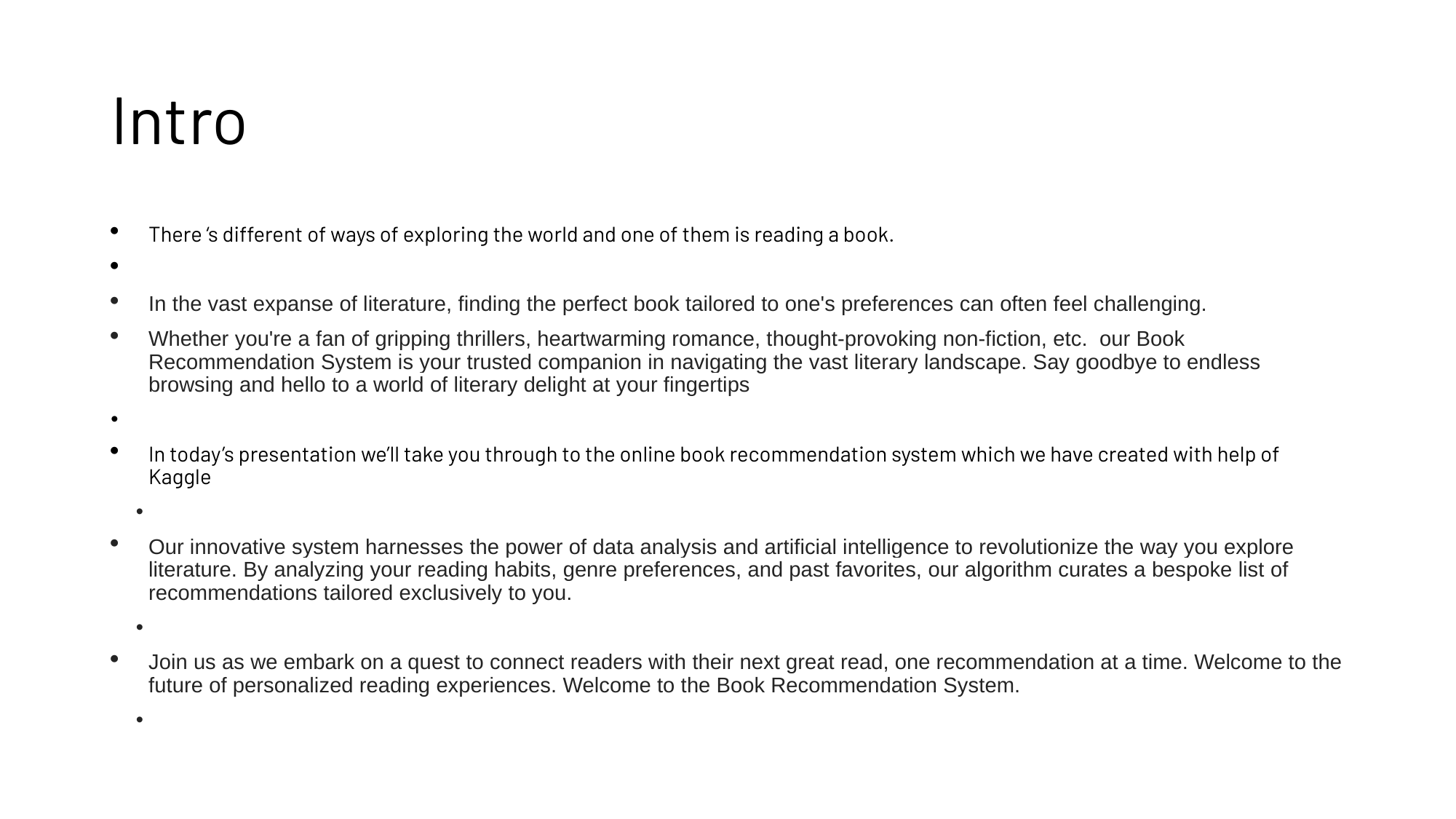

# Intro
There ‘s different of ways of exploring the world and one of them is reading a book.

In the vast expanse of literature, finding the perfect book tailored to one's preferences can often feel challenging.
Whether you're a fan of gripping thrillers, heartwarming romance, thought-provoking non-fiction, etc.  our Book Recommendation System is your trusted companion in navigating the vast literary landscape. Say goodbye to endless browsing and hello to a world of literary delight at your fingertips

In today’s presentation we’ll take you through to the online book recommendation system which we have created with help of Kaggle

Our innovative system harnesses the power of data analysis and artificial intelligence to revolutionize the way you explore literature. By analyzing your reading habits, genre preferences, and past favorites, our algorithm curates a bespoke list of recommendations tailored exclusively to you.

Join us as we embark on a quest to connect readers with their next great read, one recommendation at a time. Welcome to the future of personalized reading experiences. Welcome to the Book Recommendation System.